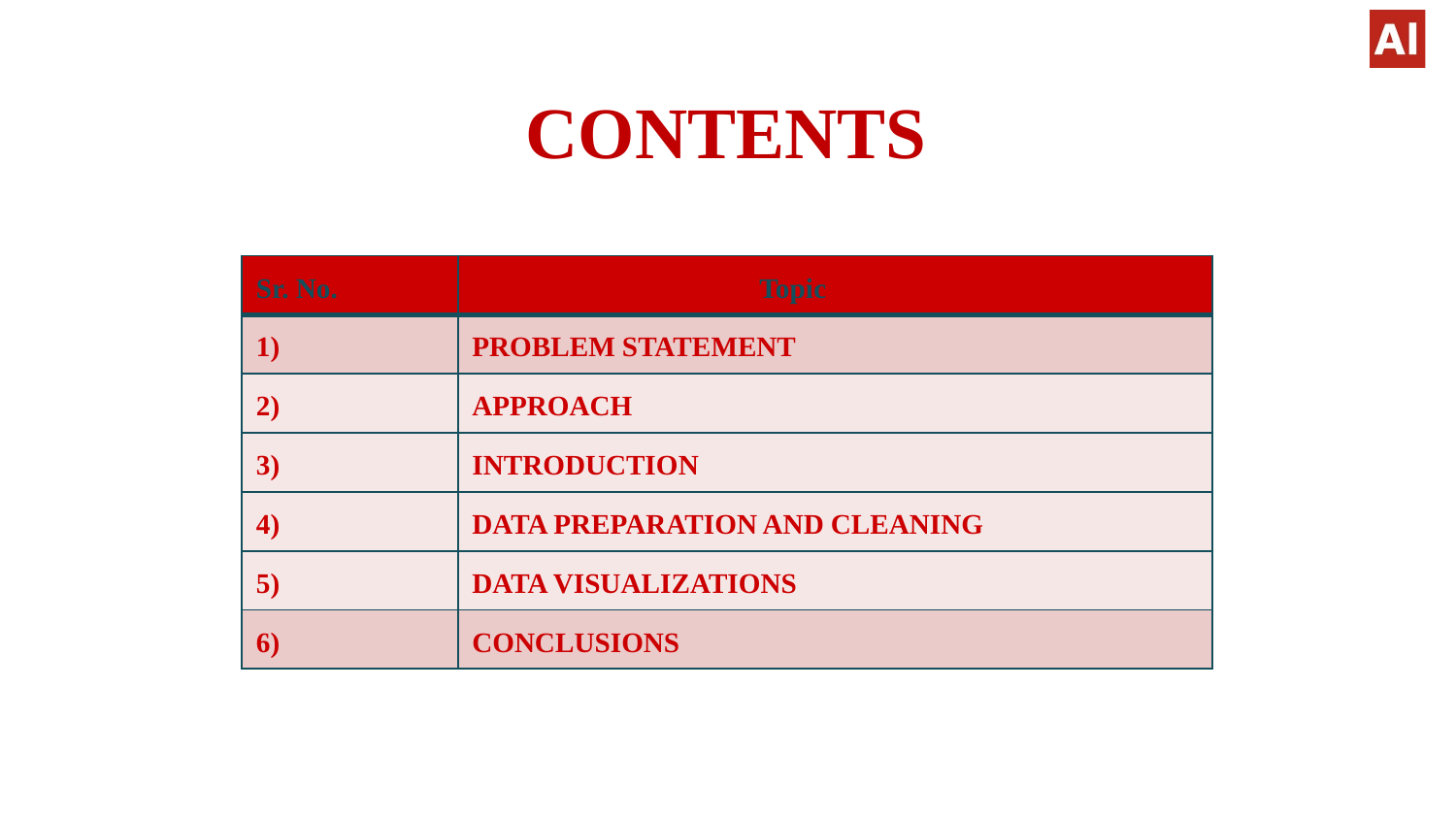

# CONTENTS
| Sr. No. | Topic |
| --- | --- |
| 1) | PROBLEM STATEMENT |
| 2) | APPROACH |
| 3) | INTRODUCTION |
| 4) | DATA PREPARATION AND CLEANING |
| 5) | DATA VISUALIZATIONS |
| 6) | CONCLUSIONS |